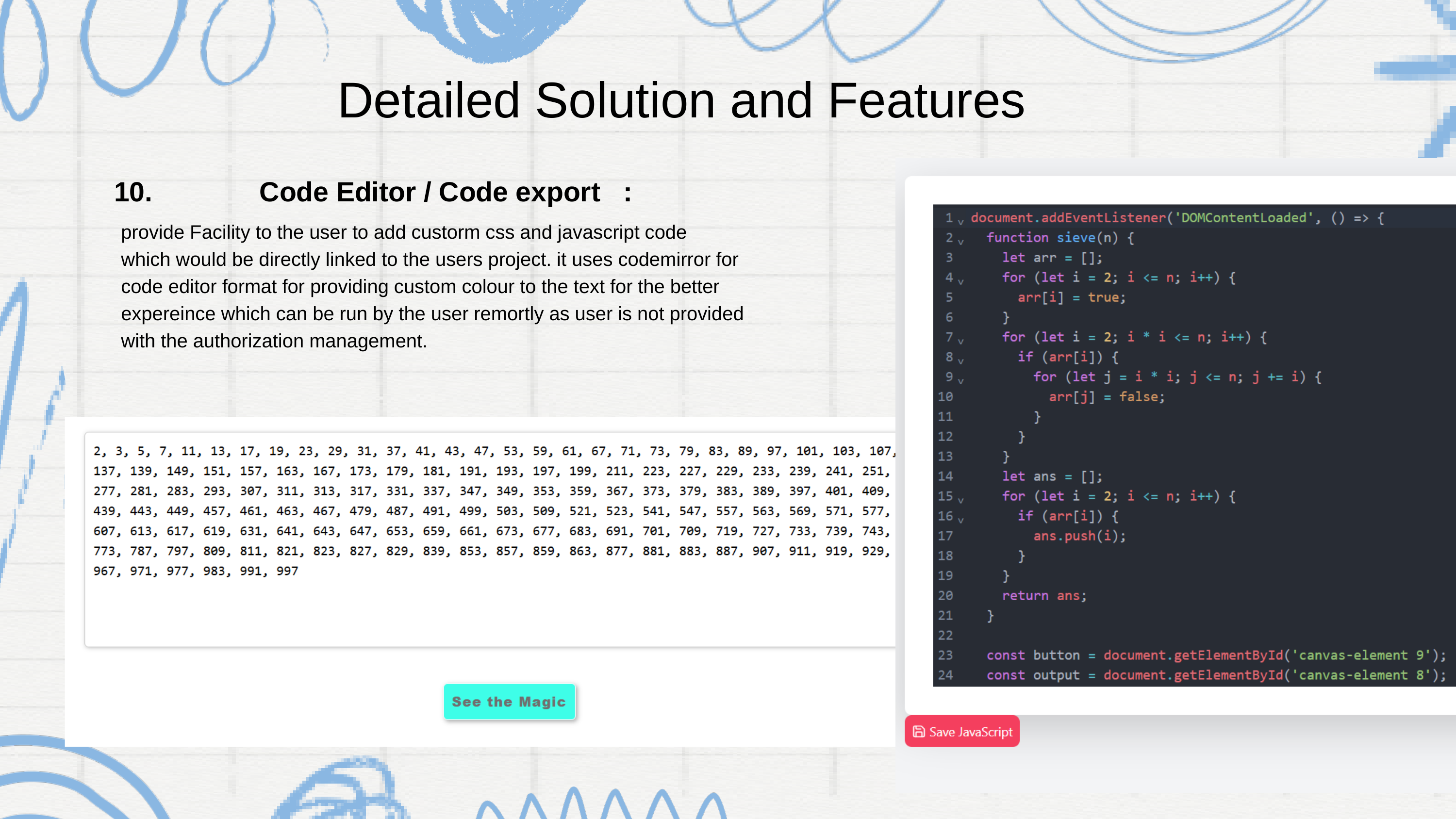

Detailed Solution and Features

10.              Code Editor / Code export   :

provide Facility to the user to add custorm css and javascript code
which would be directly linked to the users project. it uses codemirror for code editor format for providing custom colour to the text for the better expereince which can be run by the user remortly as user is not provided with the authorization management.